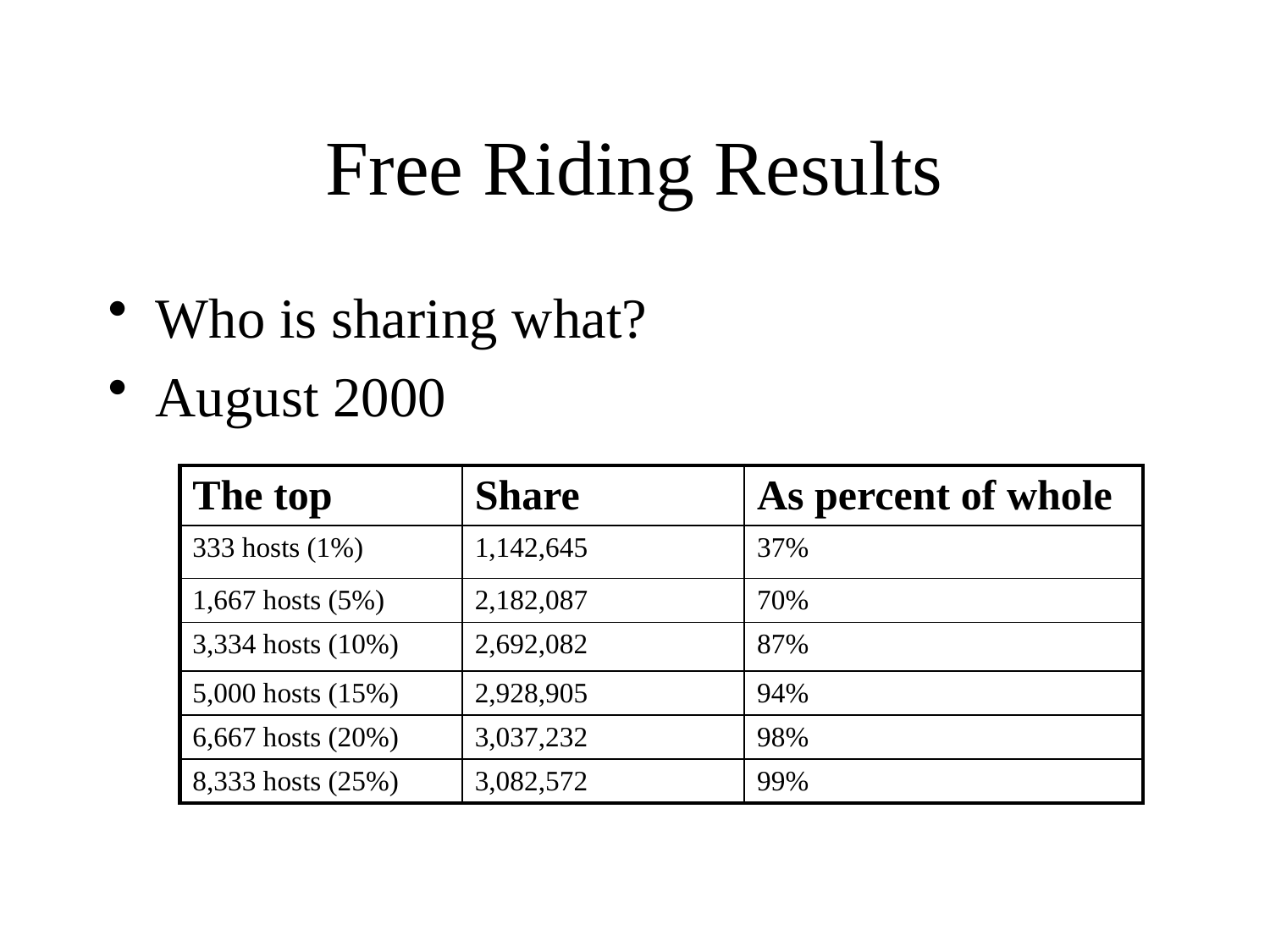

# Free Riding Results
Who is sharing what?
August 2000

| The top | Share | As percent of whole |
| --- | --- | --- |
| 333 hosts (1%) | 1,142,645 | 37% |
| 1,667 hosts (5%) | 2,182,087 | 70% |
| 3,334 hosts (10%) | 2,692,082 | 87% |
| 5,000 hosts (15%) | 2,928,905 | 94% |
| 6,667 hosts (20%) | 3,037,232 | 98% |
| 8,333 hosts (25%) | 3,082,572 | 99% |